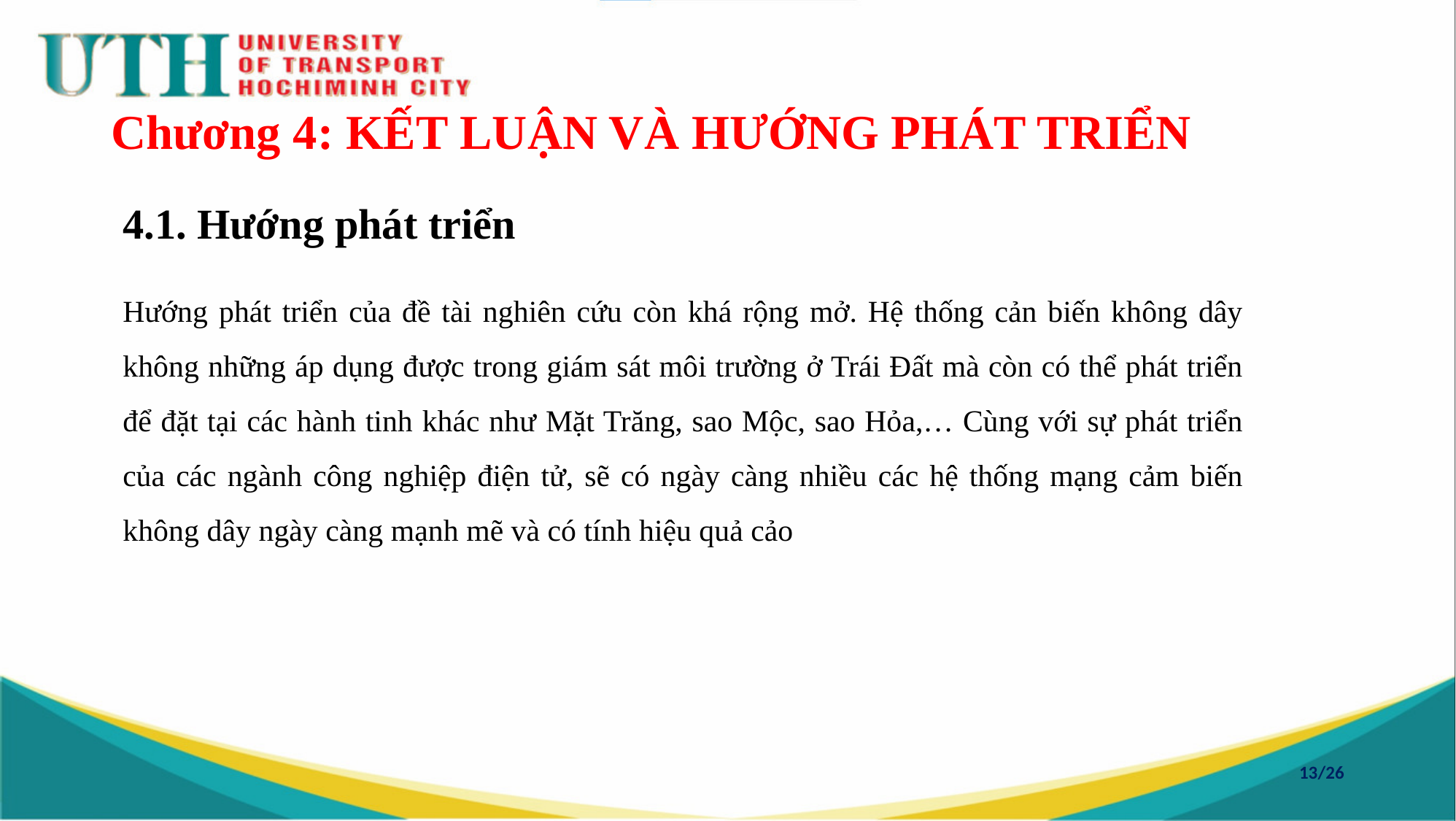

# Chương 4: KẾT LUẬN VÀ HƯỚNG PHÁT TRIỂN

4.1. Hướng phát triển
Hướng phát triển của đề tài nghiên cứu còn khá rộng mở. Hệ thống cản biến không dây không những áp dụng được trong giám sát môi trường ở Trái Đất mà còn có thể phát triển để đặt tại các hành tinh khác như Mặt Trăng, sao Mộc, sao Hỏa,… Cùng với sự phát triển của các ngành công nghiệp điện tử, sẽ có ngày càng nhiều các hệ thống mạng cảm biến không dây ngày càng mạnh mẽ và có tính hiệu quả cảo
13/26